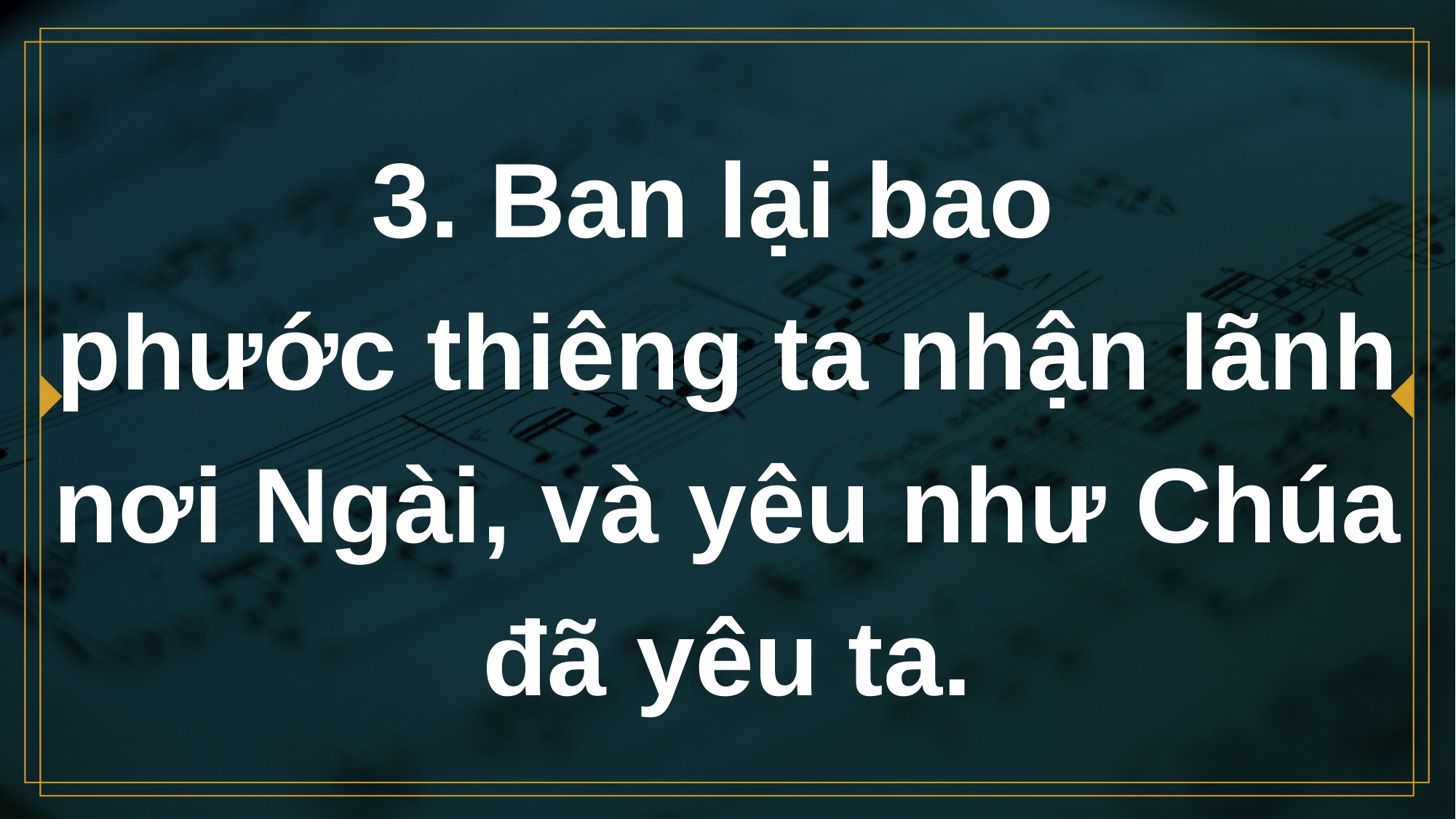

# 3. Ban lại bao phước thiêng ta nhận lãnh nơi Ngài, và yêu như Chúa đã yêu ta.